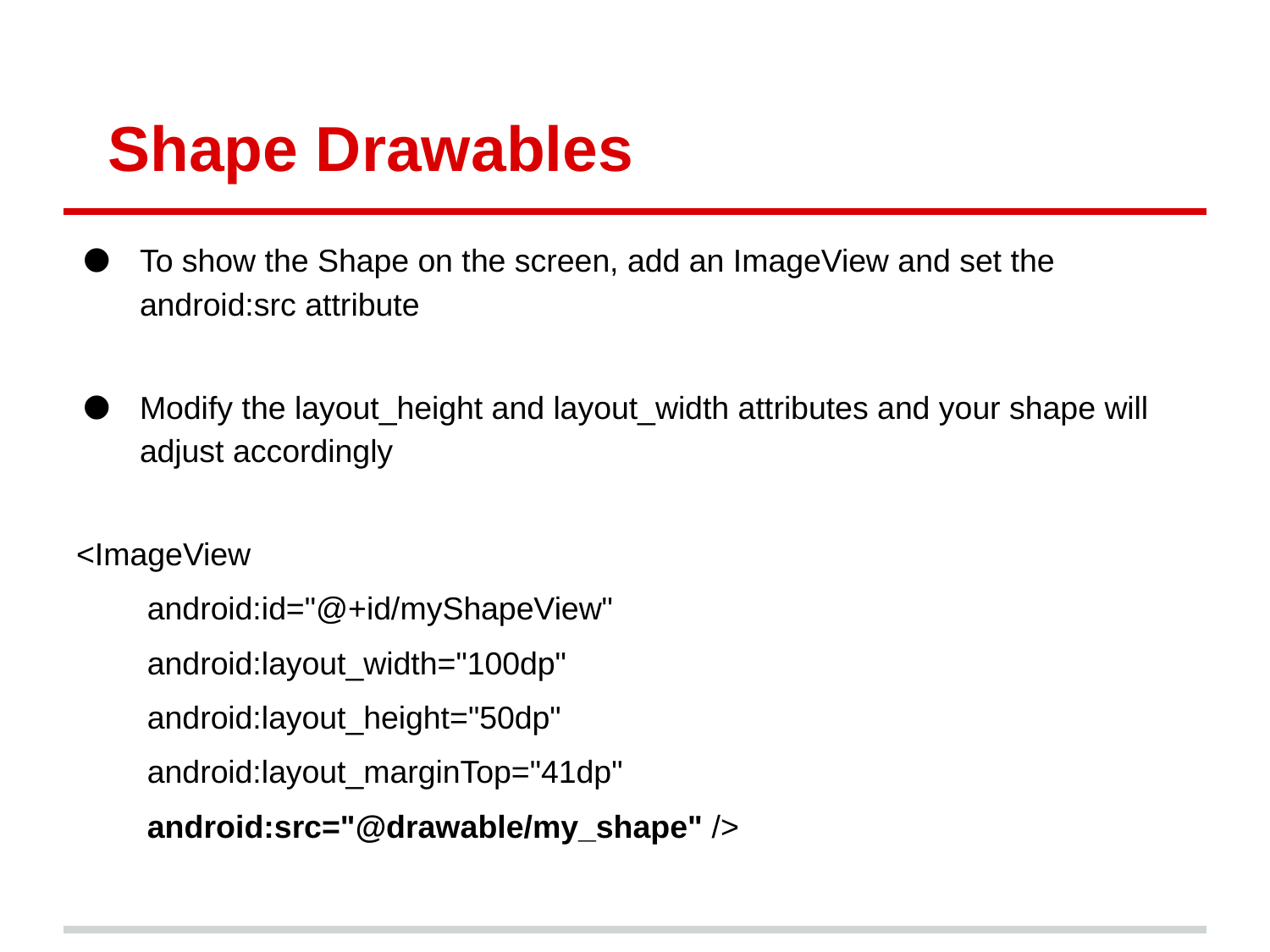

# Shape Drawables
To show the Shape on the screen, add an ImageView and set the android:src attribute

Modify the layout_height and layout_width attributes and your shape will adjust accordingly

<ImageView
        android:id="@+id/myShapeView"
        android:layout_width="100dp"
        android:layout_height="50dp"
        android:layout_marginTop="41dp"
        android:src="@drawable/my_shape" />